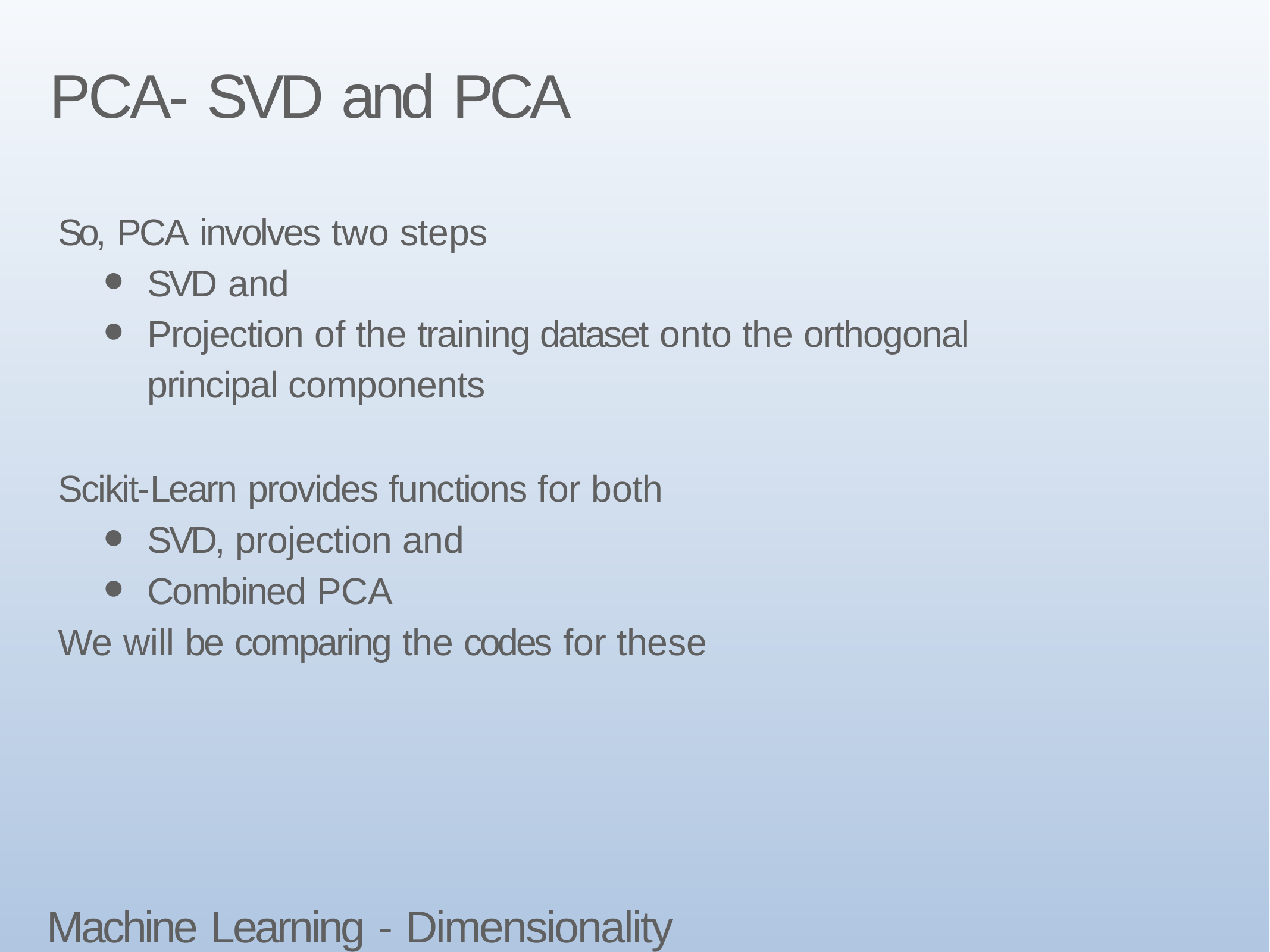

# PCA- SVD and PCA
So, PCA involves two steps
SVD and
Projection of the training dataset onto the orthogonal principal components

Scikit-Learn provides functions for both
SVD, projection and
Combined PCA
We will be comparing the codes for these
Machine Learning - Dimensionality Reduction